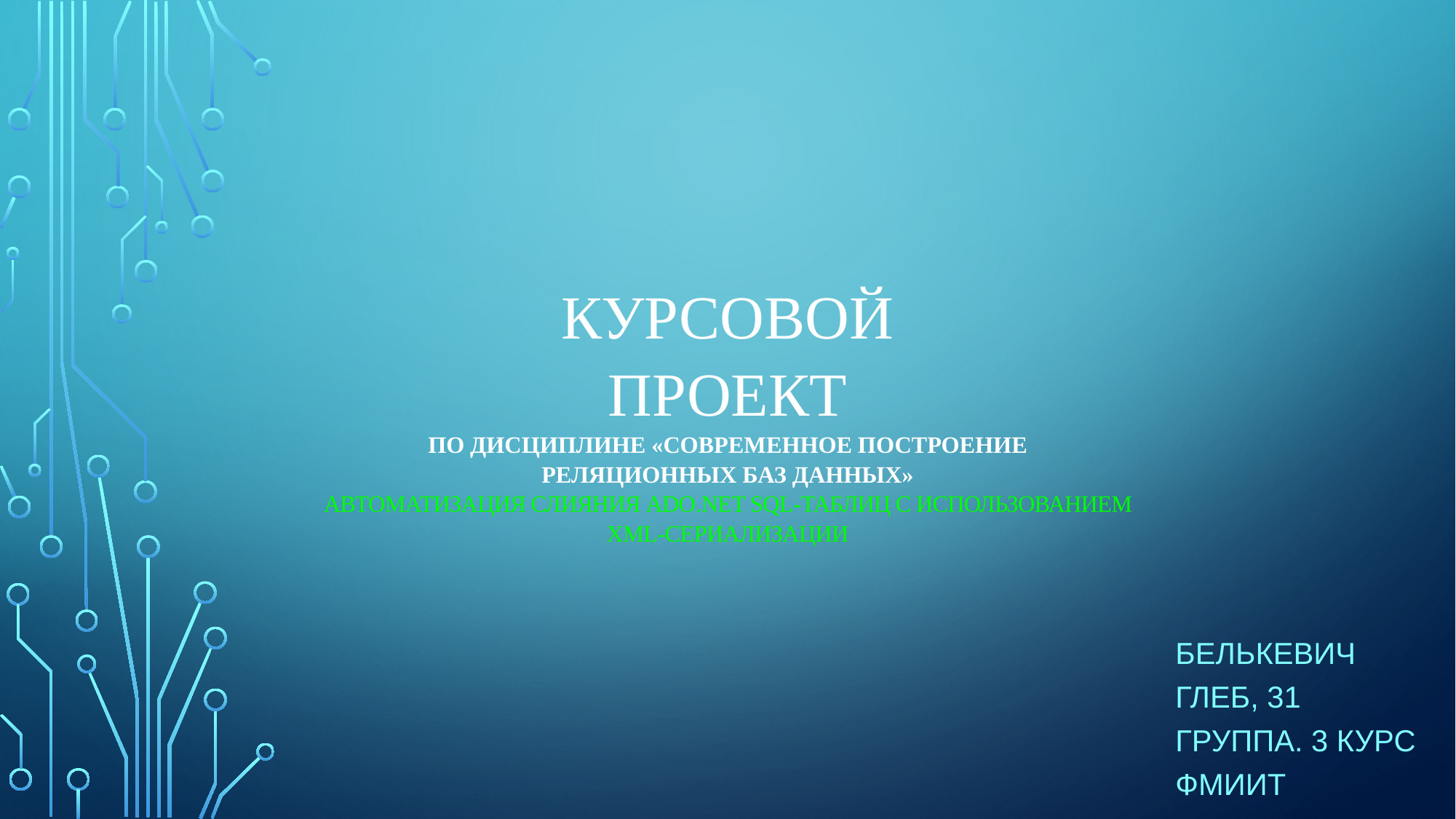

# Курсовой проект по дисциплине «Современное построение реляционных баз данных» Автоматизация слияния ADO.NET SQL-таблиц с использованием XML-сериализации
Белькевич глеб, 31 группа. 3 курс фмиит